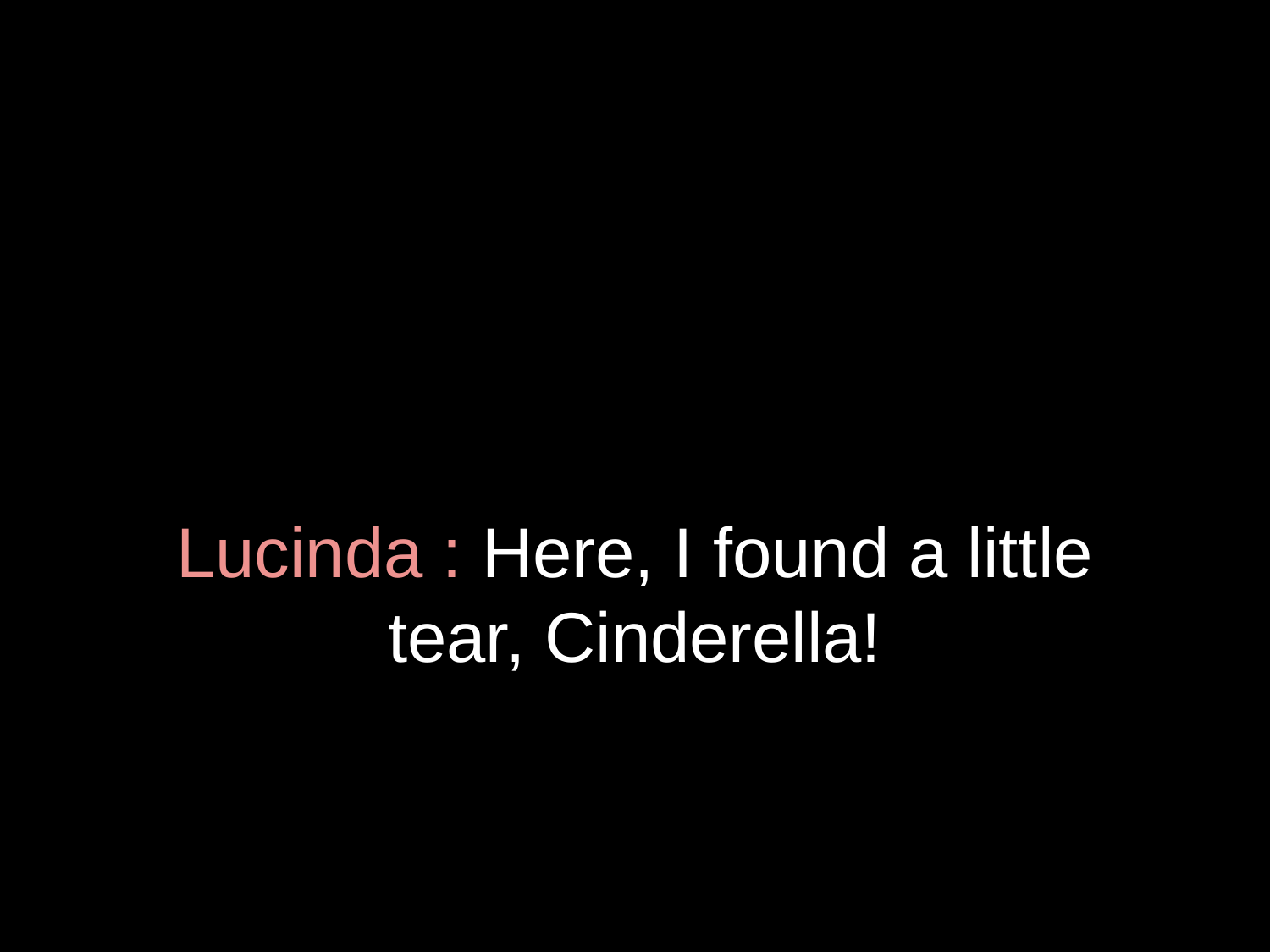

# Lucinda : Here, I found a little tear, Cinderella!